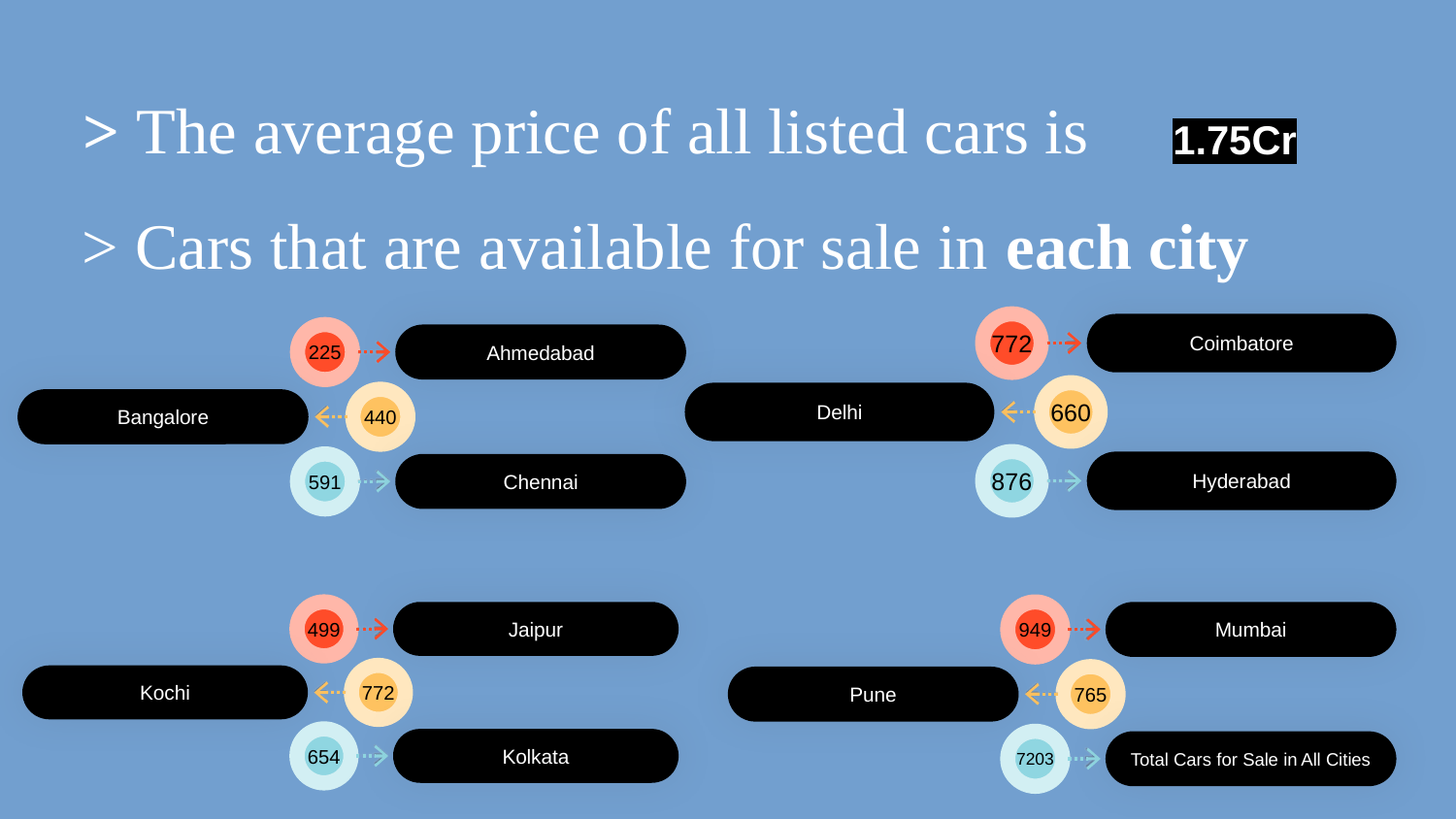

> The average price of all listed cars is
# 1.75Cr
> Cars that are available for sale in each city
772
Coimbatore
660
Delhi
876
Hyderabad
225
Ahmedabad
440
Bangalore
591
Chennai
499
Jaipur
772
Kochi
654
Kolkata
949
Mumbai
765
Pune
7203
Total Cars for Sale in All Cities